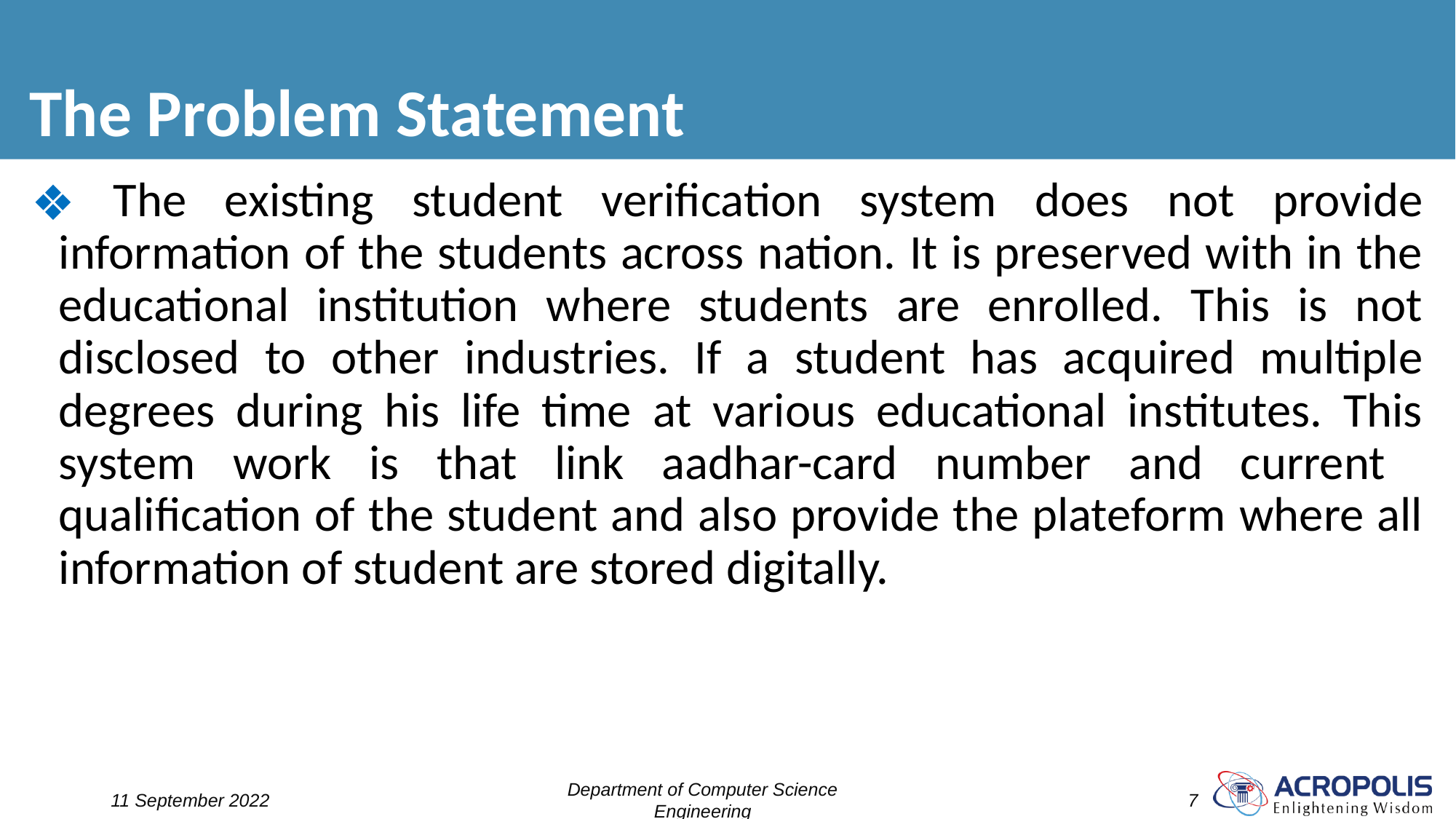

# The Problem Statement
 The existing student verification system does not provide information of the students across nation. It is preserved with in the educational institution where students are enrolled. This is not disclosed to other industries. If a student has acquired multiple degrees during his life time at various educational institutes. This system work is that link aadhar-card number and current  qualification of the student and also provide the plateform where all information of student are stored digitally.
11 September 2022
Department of Computer Science Engineering
7